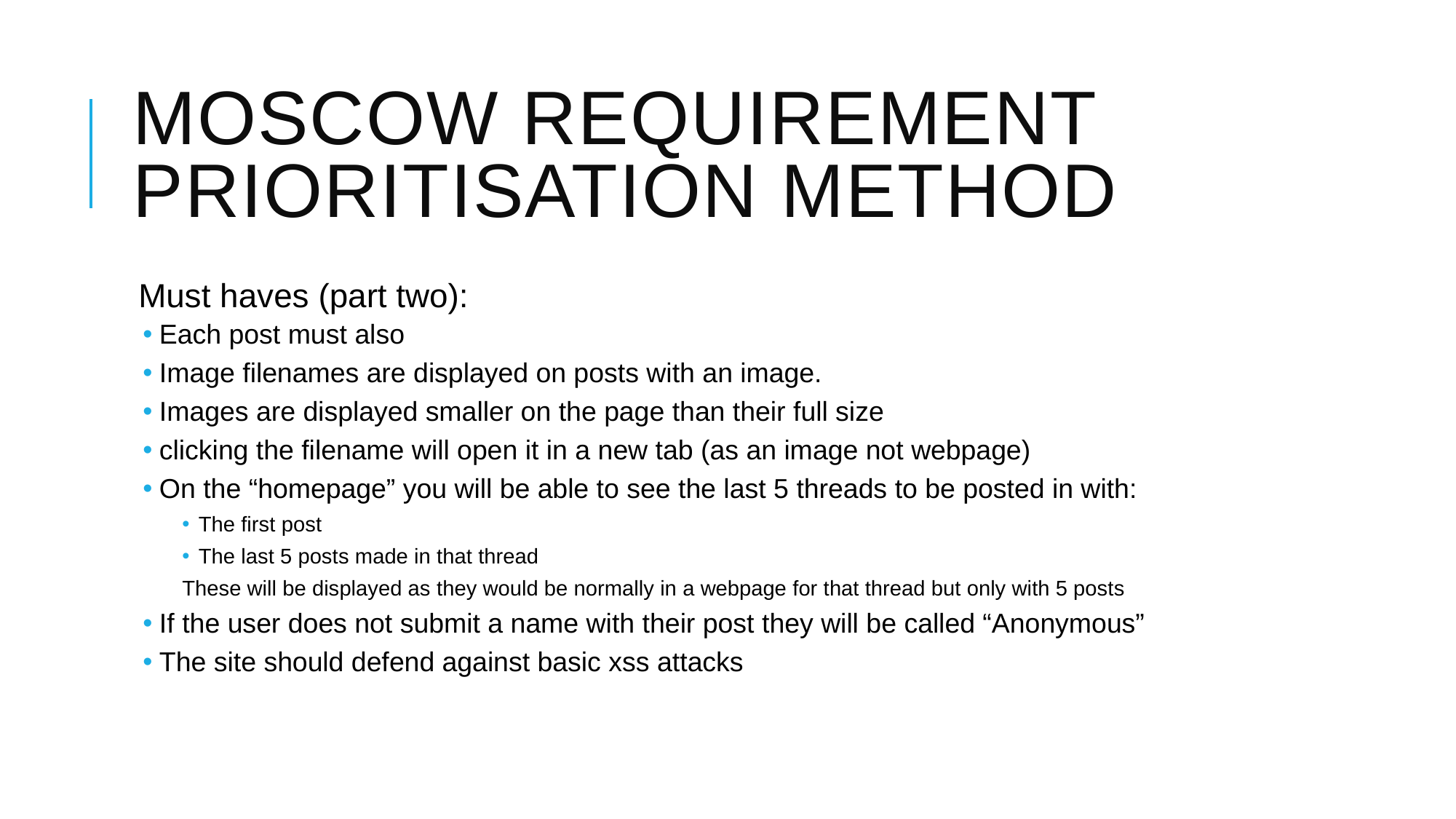

# Moscow requirement prioritisation method
Must haves (part two):
Each post must also
Image filenames are displayed on posts with an image.
Images are displayed smaller on the page than their full size
clicking the filename will open it in a new tab (as an image not webpage)
On the “homepage” you will be able to see the last 5 threads to be posted in with:
The first post
The last 5 posts made in that thread
These will be displayed as they would be normally in a webpage for that thread but only with 5 posts
If the user does not submit a name with their post they will be called “Anonymous”
The site should defend against basic xss attacks